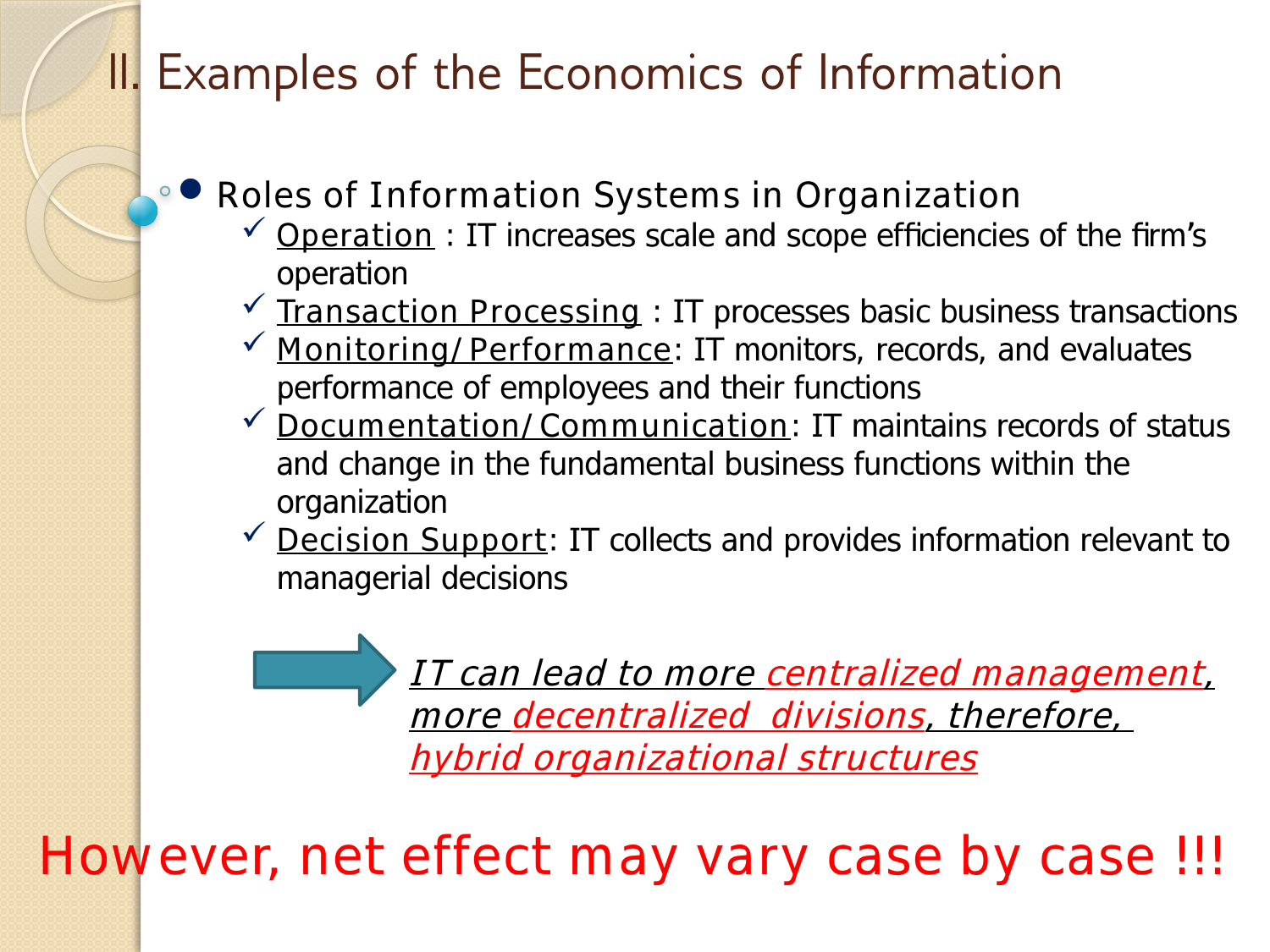

II. Examples of the Economics of Information
Roles of Information Systems in Organization
Operation : IT increases scale and scope efficiencies of the firm’s operation
Transaction Processing : IT processes basic business transactions
Monitoring/Performance: IT monitors, records, and evaluates performance of employees and their functions
Documentation/Communication: IT maintains records of status and change in the fundamental business functions within the organization
Decision Support: IT collects and provides information relevant to managerial decisions

IT can lead to more centralized management, more decentralized  divisions, therefore,
hybrid organizational structures
However, net effect may vary case by case !!!